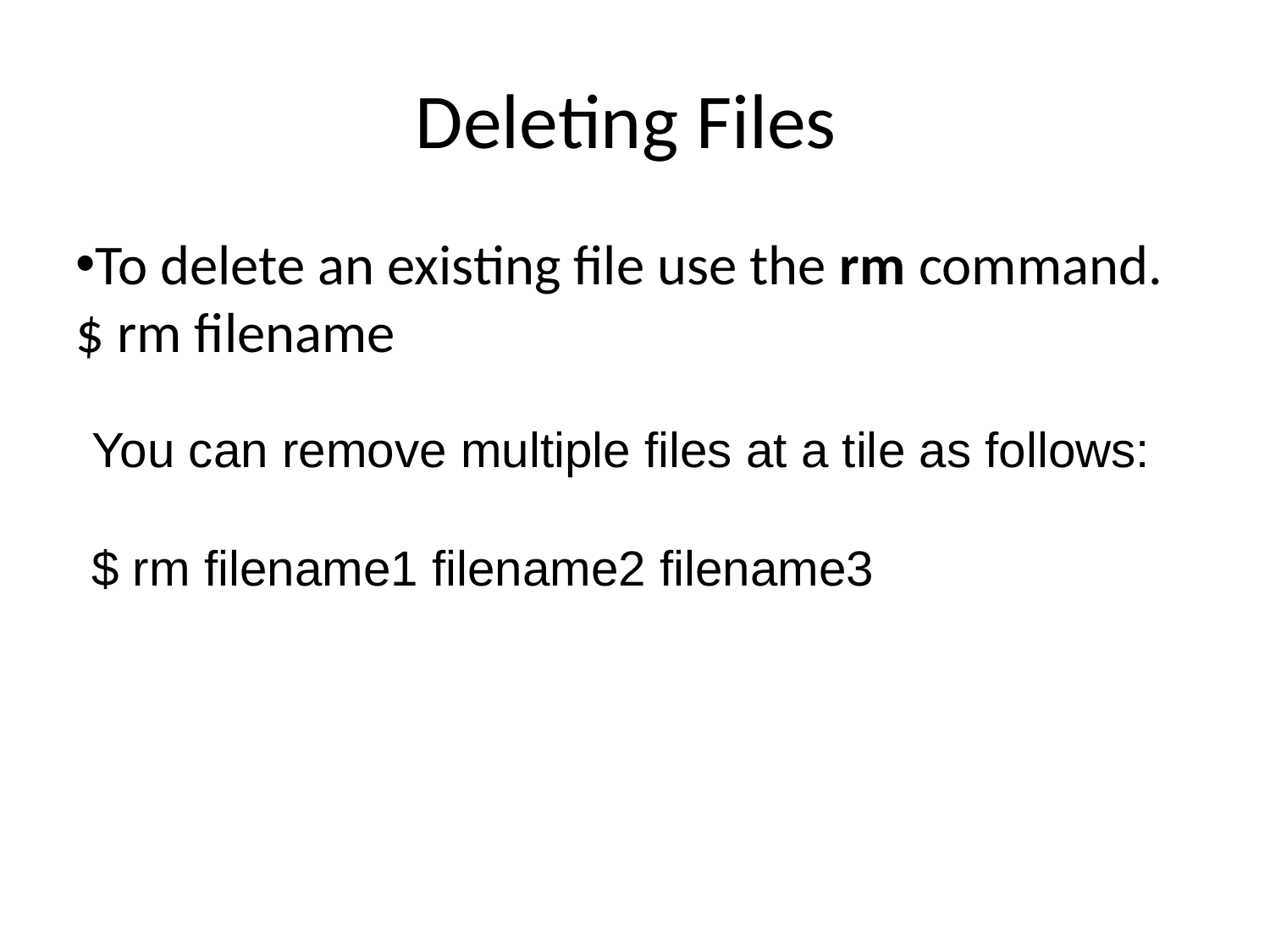

Deleting Files
To delete an existing file use the rm command.
$ rm filename
You can remove multiple files at a tile as follows:

$ rm filename1 filename2 filename3